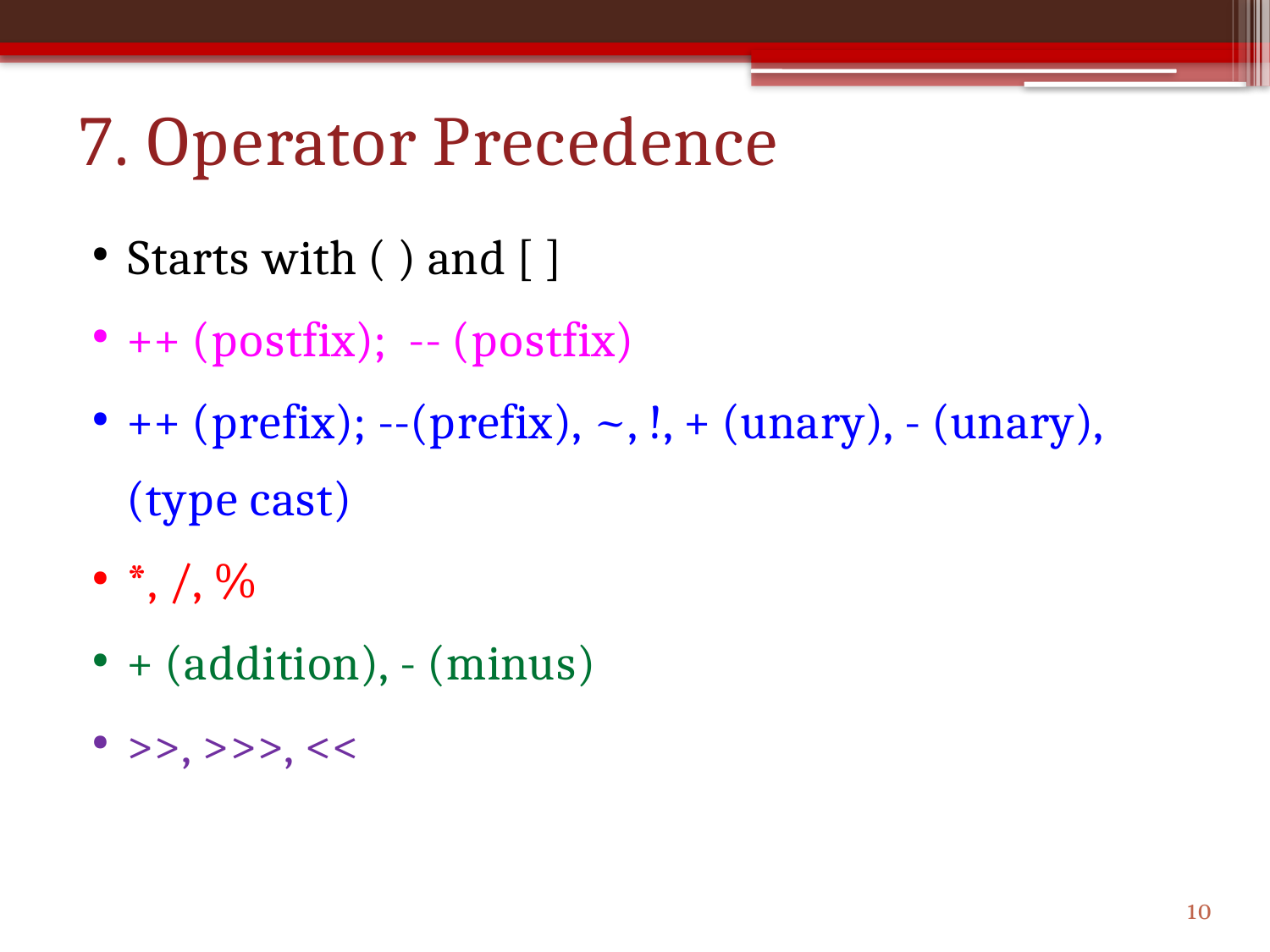

# 7. Operator Precedence
Starts with ( ) and [ ]
++ (postfix);  -- (postfix)
++ (prefix); --(prefix), ~, !, + (unary), - (unary), (type cast)
*, /, %
+ (addition), - (minus)
>>, >>>, <<
10